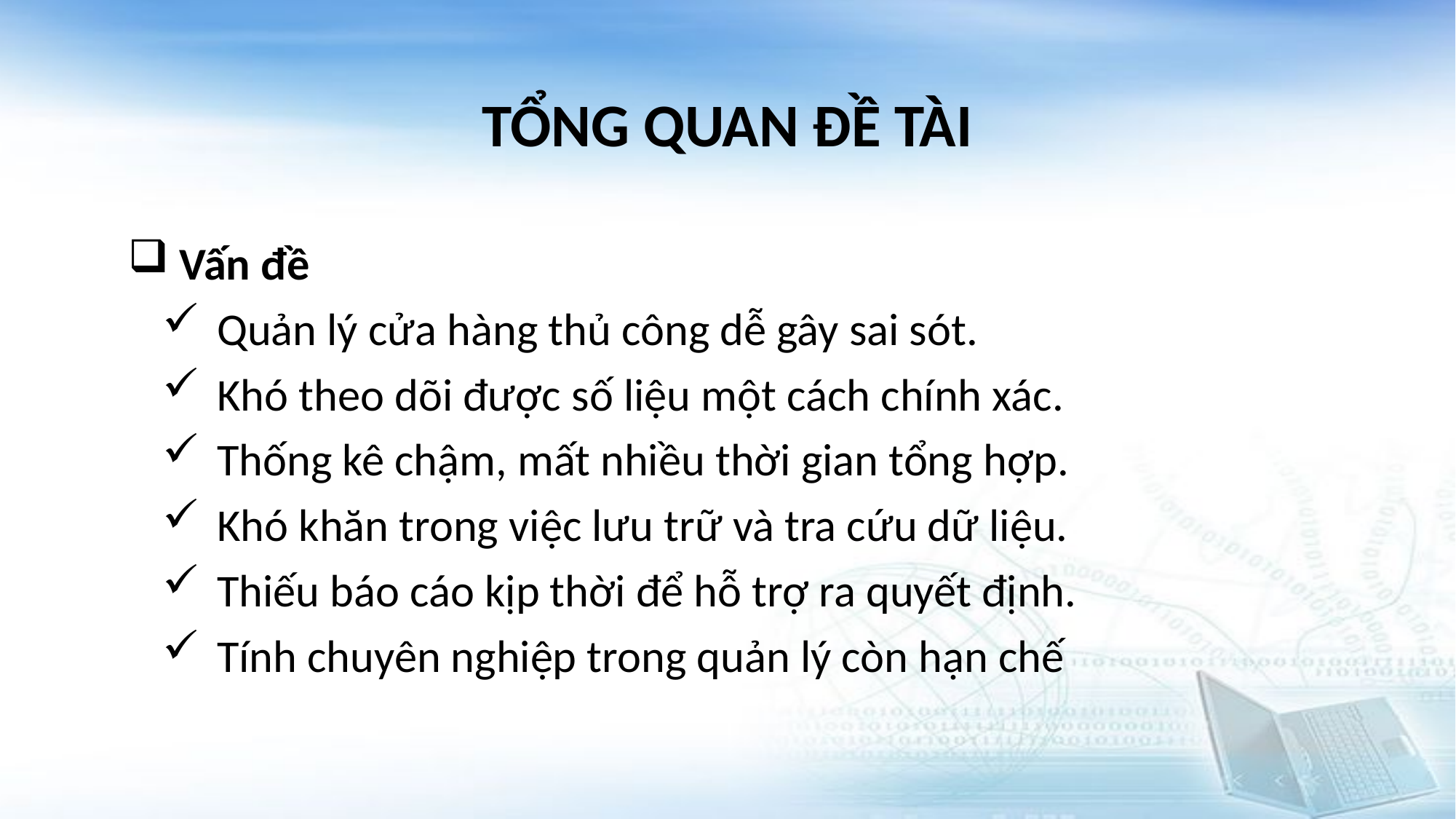

# TỔNG QUAN ĐỀ TÀI
 Vấn đề
Quản lý cửa hàng thủ công dễ gây sai sót.
Khó theo dõi được số liệu một cách chính xác.
Thống kê chậm, mất nhiều thời gian tổng hợp.
Khó khăn trong việc lưu trữ và tra cứu dữ liệu.
Thiếu báo cáo kịp thời để hỗ trợ ra quyết định.
Tính chuyên nghiệp trong quản lý còn hạn chế